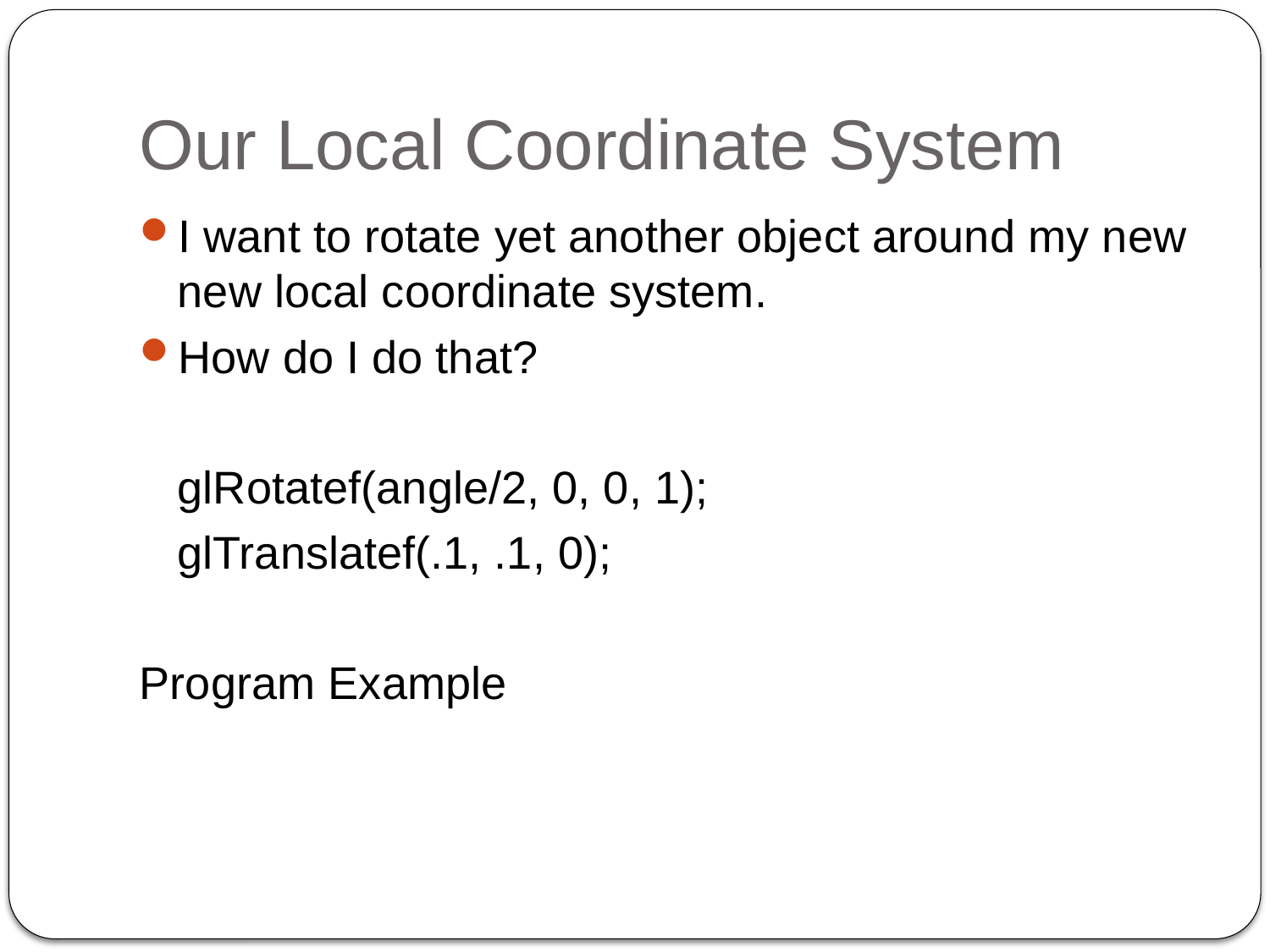

# Our Local Coordinate System
I want to rotate yet another object around my new new local coordinate system.
How do I do that?

	glRotatef(angle/2, 0, 0, 1);
	glTranslatef(.1, .1, 0);

Program Example